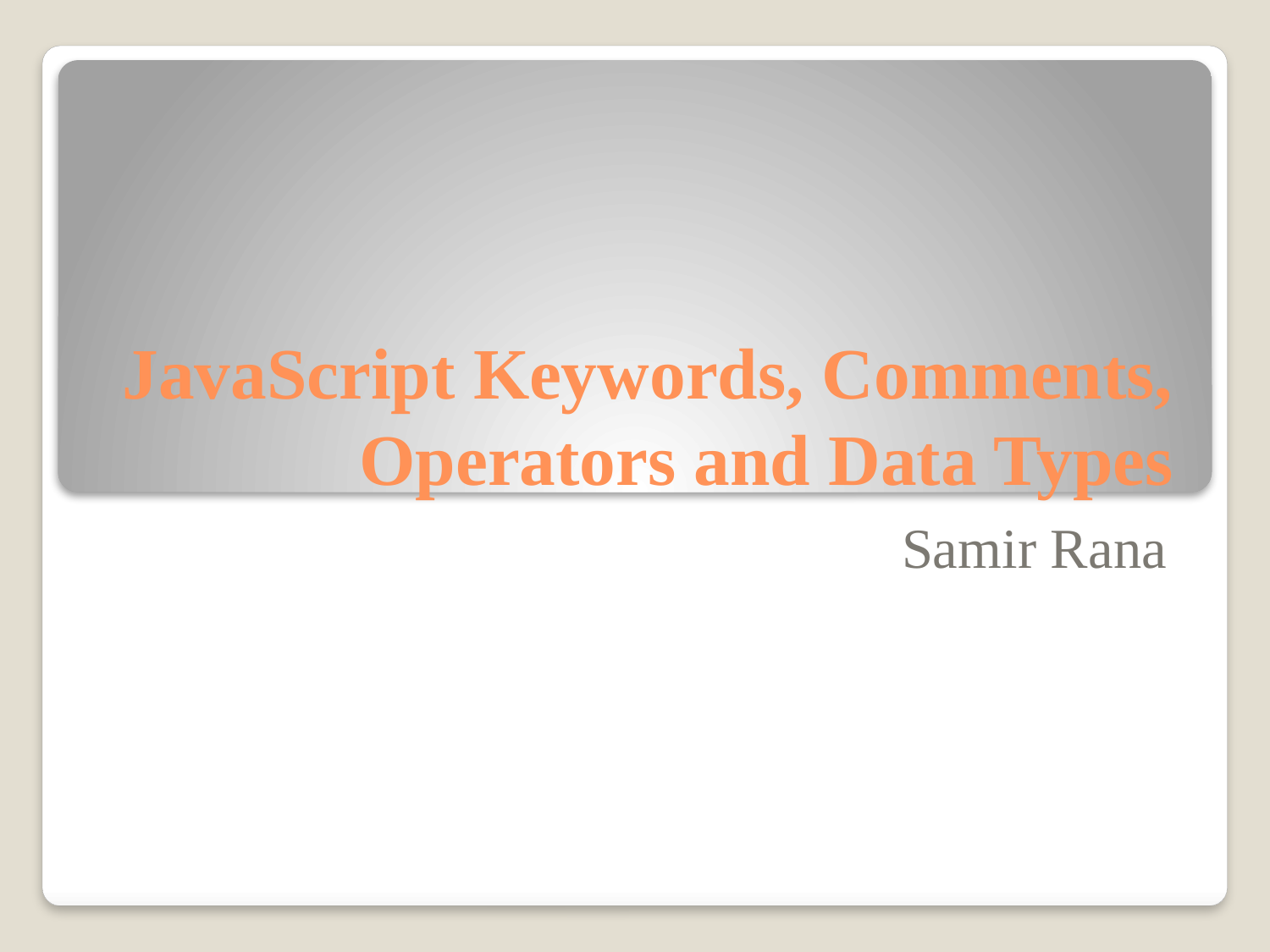

# JavaScript Keywords, Comments, Operators and Data Types
Samir Rana